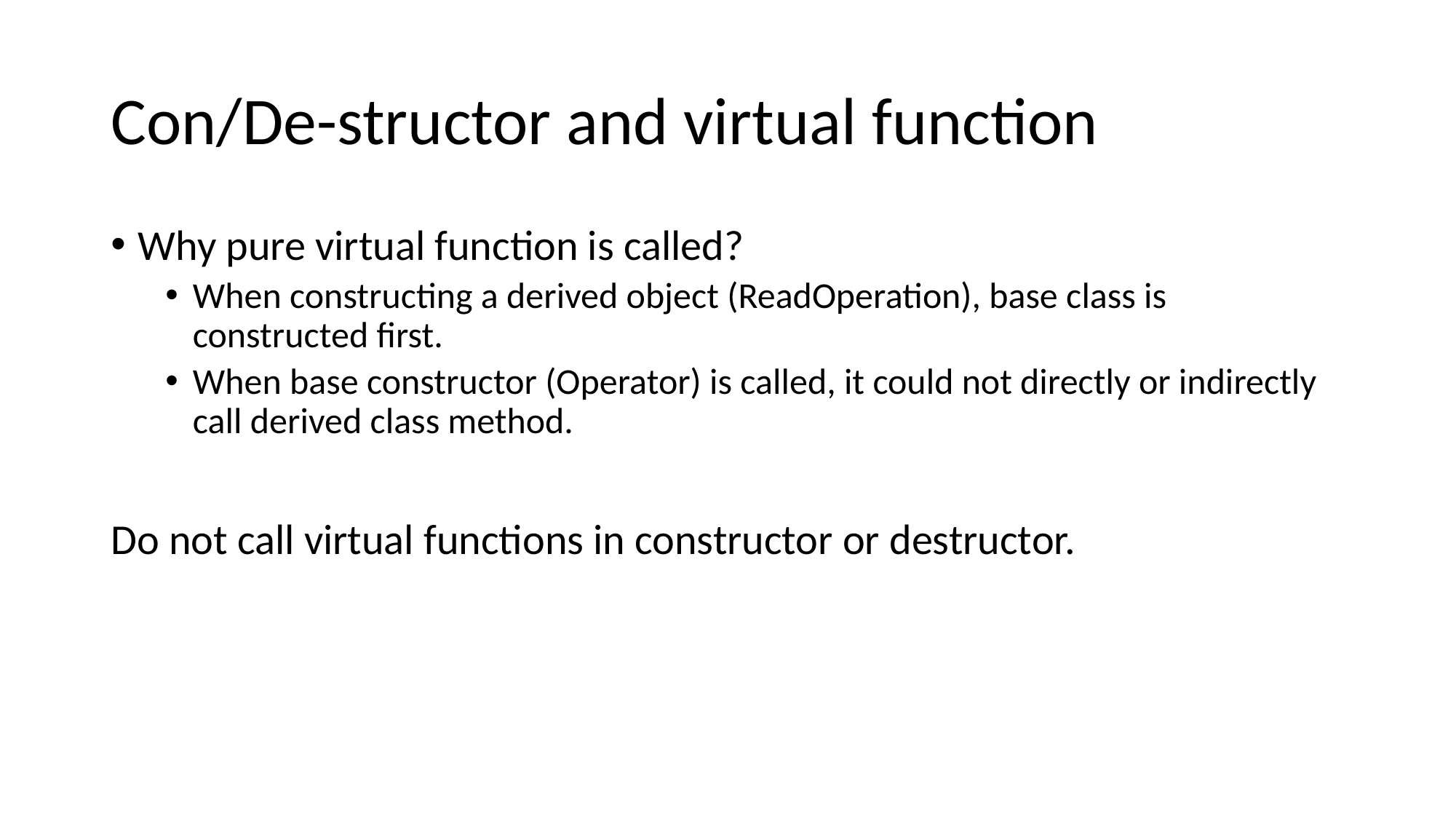

# Con/De-structor and virtual function
Why pure virtual function is called?
When constructing a derived object (ReadOperation), base class is constructed first.
When base constructor (Operator) is called, it could not directly or indirectly call derived class method.

Do not call virtual functions in constructor or destructor.